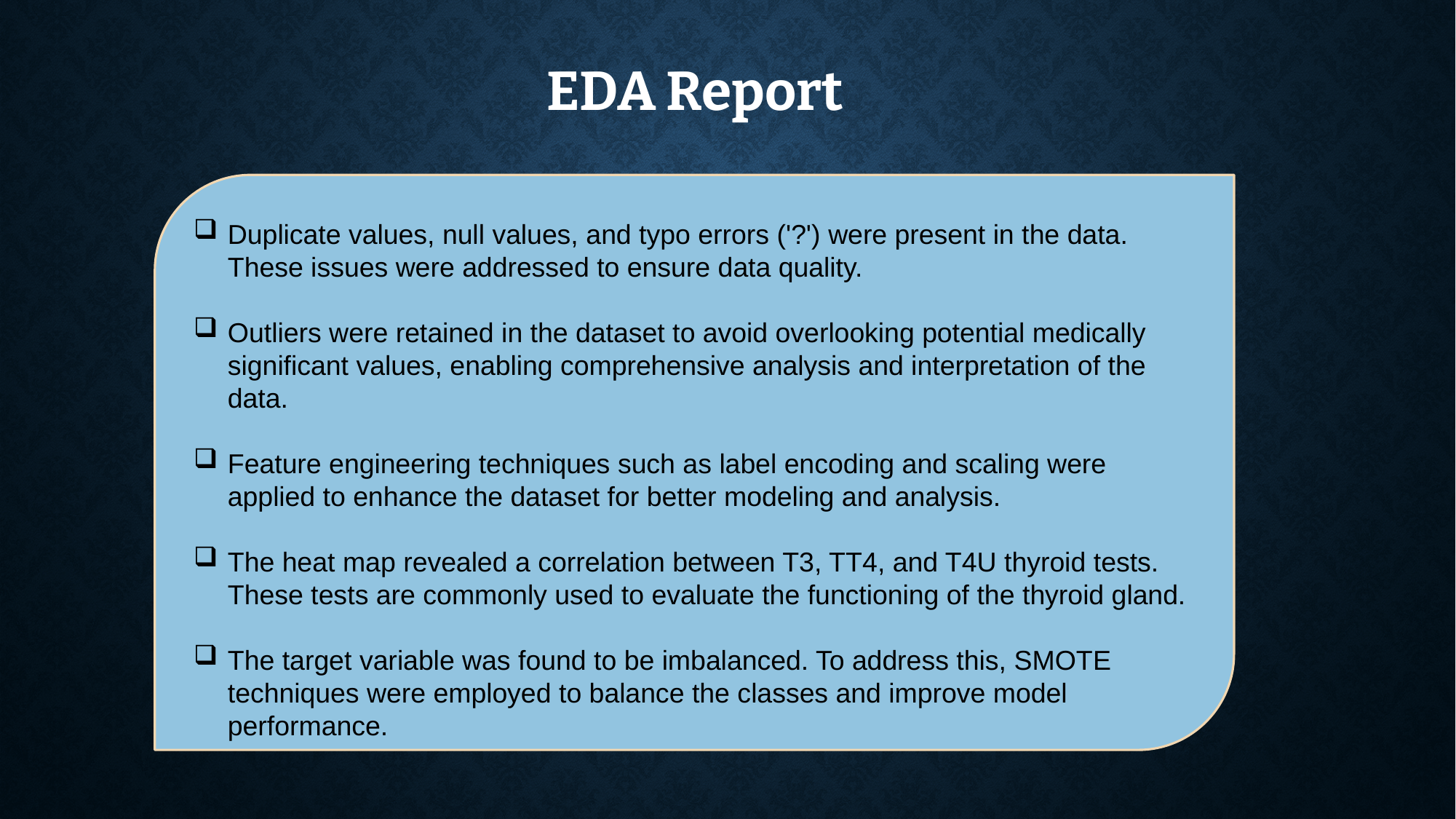

EDA Report

Duplicate values, null values, and typo errors ('?') were present in the data. These issues were addressed to ensure data quality.

Outliers were retained in the dataset to avoid overlooking potential medically significant values, enabling comprehensive analysis and interpretation of the data.

Feature engineering techniques such as label encoding and scaling were applied to enhance the dataset for better modeling and analysis.

The heat map revealed a correlation between T3, TT4, and T4U thyroid tests. These tests are commonly used to evaluate the functioning of the thyroid gland.

The target variable was found to be imbalanced. To address this, SMOTE techniques were employed to balance the classes and improve model performance.